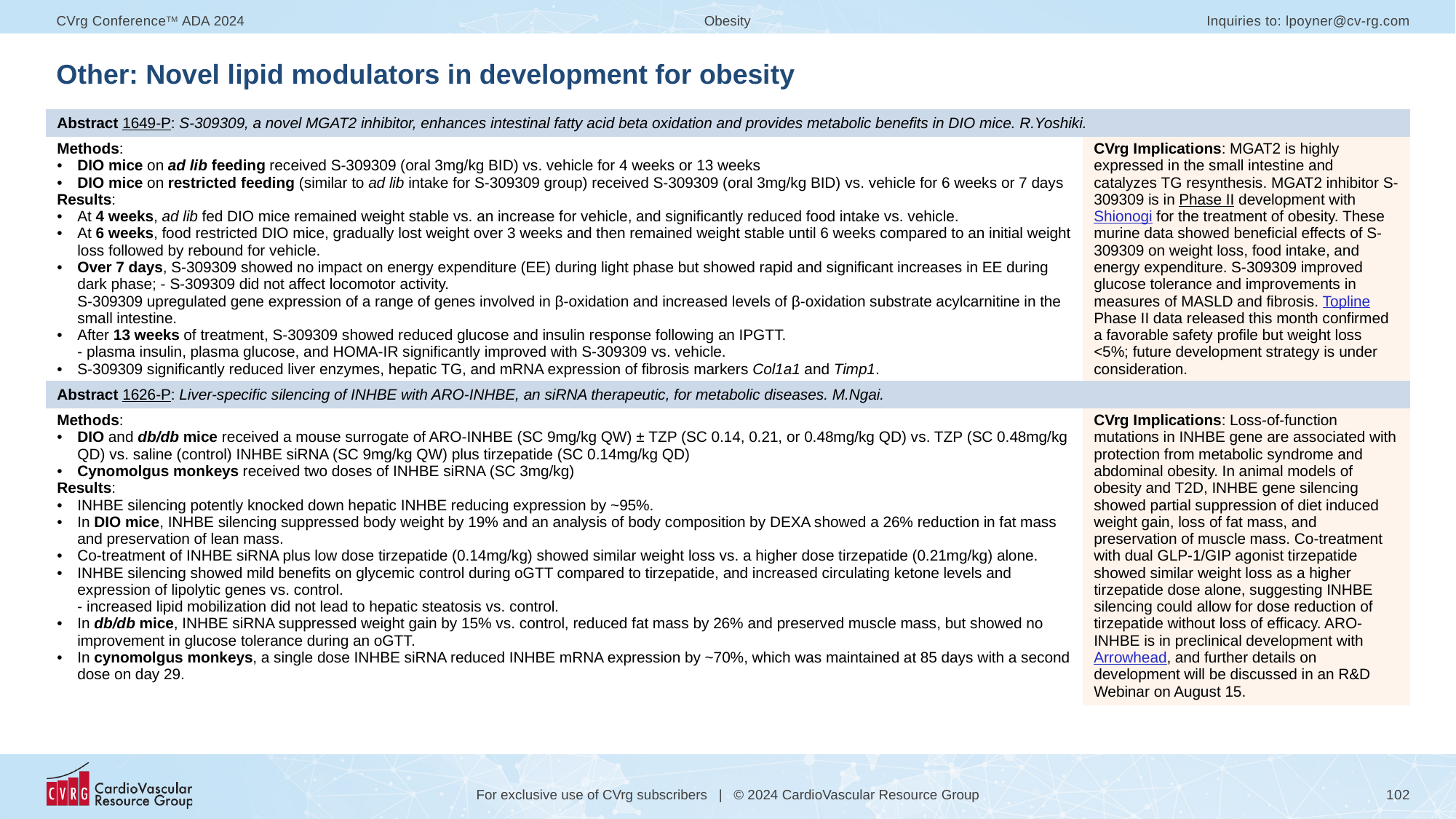

# Other: Novel lipid modulators in development for obesity
| Abstract 1649-P: S-309309, a novel MGAT2 inhibitor, enhances intestinal fatty acid beta oxidation and provides metabolic benefits in DIO mice. R.Yoshiki. |  |
| --- | --- |
| Methods: DIO mice on ad lib feeding received S-309309 (oral 3mg/kg BID) vs. vehicle for 4 weeks or 13 weeks DIO mice on restricted feeding (similar to ad lib intake for S-309309 group) received S-309309 (oral 3mg/kg BID) vs. vehicle for 6 weeks or 7 days Results: At 4 weeks, ad lib fed DIO mice remained weight stable vs. an increase for vehicle, and significantly reduced food intake vs. vehicle. At 6 weeks, food restricted DIO mice, gradually lost weight over 3 weeks and then remained weight stable until 6 weeks compared to an initial weight loss followed by rebound for vehicle. Over 7 days, S-309309 showed no impact on energy expenditure (EE) during light phase but showed rapid and significant increases in EE during dark phase; - S-309309 did not affect locomotor activity. S-309309 upregulated gene expression of a range of genes involved in β-oxidation and increased levels of β-oxidation substrate acylcarnitine in the small intestine. After 13 weeks of treatment, S-309309 showed reduced glucose and insulin response following an IPGTT. - plasma insulin, plasma glucose, and HOMA-IR significantly improved with S-309309 vs. vehicle. S-309309 significantly reduced liver enzymes, hepatic TG, and mRNA expression of fibrosis markers Col1a1 and Timp1. | CVrg Implications: MGAT2 is highly expressed in the small intestine and catalyzes TG resynthesis. MGAT2 inhibitor S-309309 is in Phase II development with Shionogi for the treatment of obesity. These murine data showed beneficial effects of S-309309 on weight loss, food intake, and energy expenditure. S-309309 improved glucose tolerance and improvements in measures of MASLD and fibrosis. Topline Phase II data released this month confirmed a favorable safety profile but weight loss <5%; future development strategy is under consideration. |
| Abstract 1626-P: Liver-specific silencing of INHBE with ARO-INHBE, an siRNA therapeutic, for metabolic diseases. M.Ngai. |  |
| Methods: DIO and db/db mice received a mouse surrogate of ARO-INHBE (SC 9mg/kg QW) ± TZP (SC 0.14, 0.21, or 0.48mg/kg QD) vs. TZP (SC 0.48mg/kg QD) vs. saline (control) INHBE siRNA (SC 9mg/kg QW) plus tirzepatide (SC 0.14mg/kg QD) Cynomolgus monkeys received two doses of INHBE siRNA (SC 3mg/kg) Results: INHBE silencing potently knocked down hepatic INHBE reducing expression by ~95%. In DIO mice, INHBE silencing suppressed body weight by 19% and an analysis of body composition by DEXA showed a 26% reduction in fat mass and preservation of lean mass. Co-treatment of INHBE siRNA plus low dose tirzepatide (0.14mg/kg) showed similar weight loss vs. a higher dose tirzepatide (0.21mg/kg) alone. INHBE silencing showed mild benefits on glycemic control during oGTT compared to tirzepatide, and increased circulating ketone levels and expression of lipolytic genes vs. control. - increased lipid mobilization did not lead to hepatic steatosis vs. control. In db/db mice, INHBE siRNA suppressed weight gain by 15% vs. control, reduced fat mass by 26% and preserved muscle mass, but showed no improvement in glucose tolerance during an oGTT. In cynomolgus monkeys, a single dose INHBE siRNA reduced INHBE mRNA expression by ~70%, which was maintained at 85 days with a second dose on day 29. | CVrg Implications: Loss-of-function mutations in INHBE gene are associated with protection from metabolic syndrome and abdominal obesity. In animal models of obesity and T2D, INHBE gene silencing showed partial suppression of diet induced weight gain, loss of fat mass, and preservation of muscle mass. Co-treatment with dual GLP-1/GIP agonist tirzepatide showed similar weight loss as a higher tirzepatide dose alone, suggesting INHBE silencing could allow for dose reduction of tirzepatide without loss of efficacy. ARO-INHBE is in preclinical development with Arrowhead, and further details on development will be discussed in an R&D Webinar on August 15. |